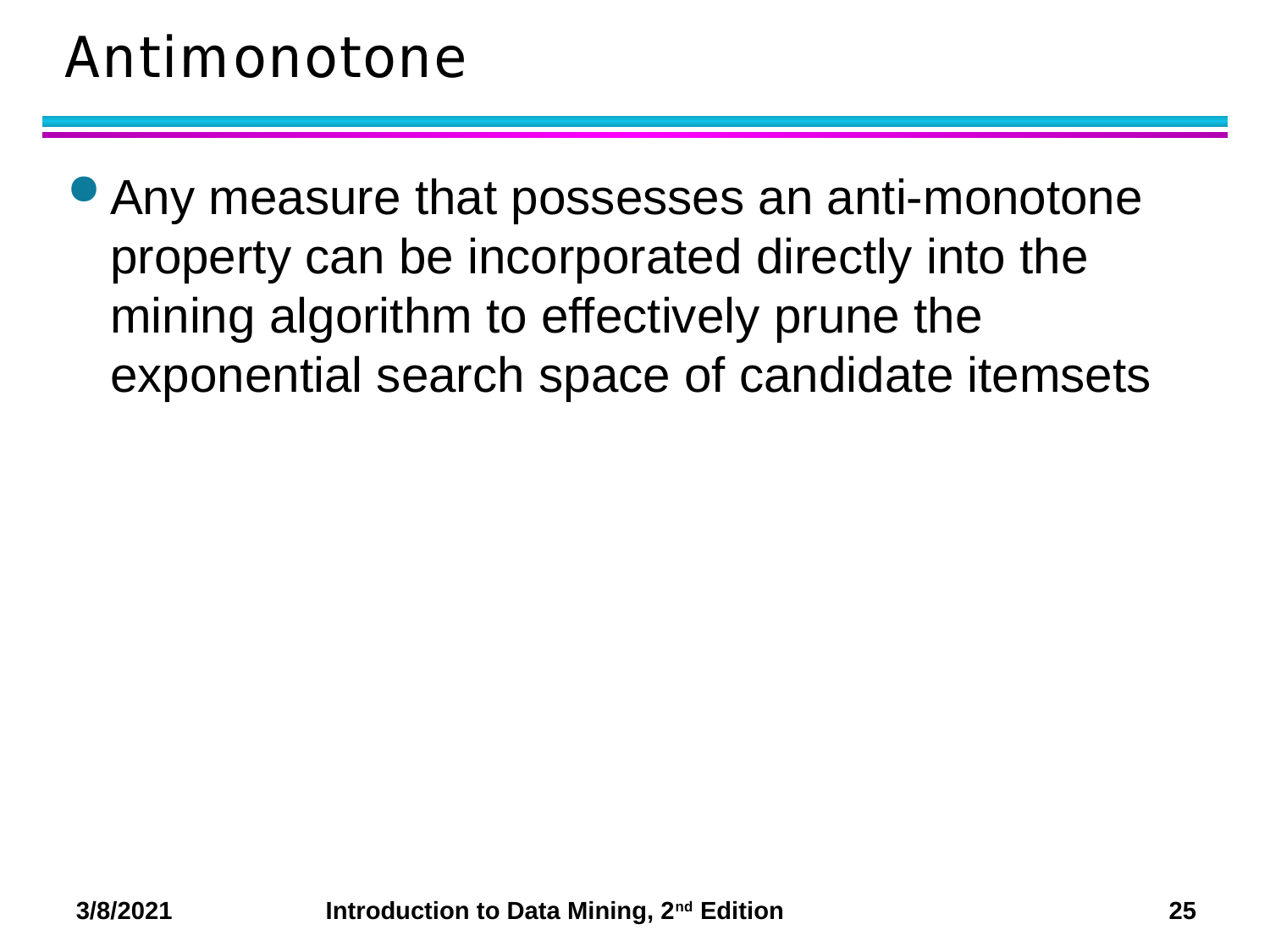

# Antimonotone
Any measure that possesses an anti-monotone property can be incorporated directly into the mining algorithm to effectively prune the exponential search space of candidate itemsets